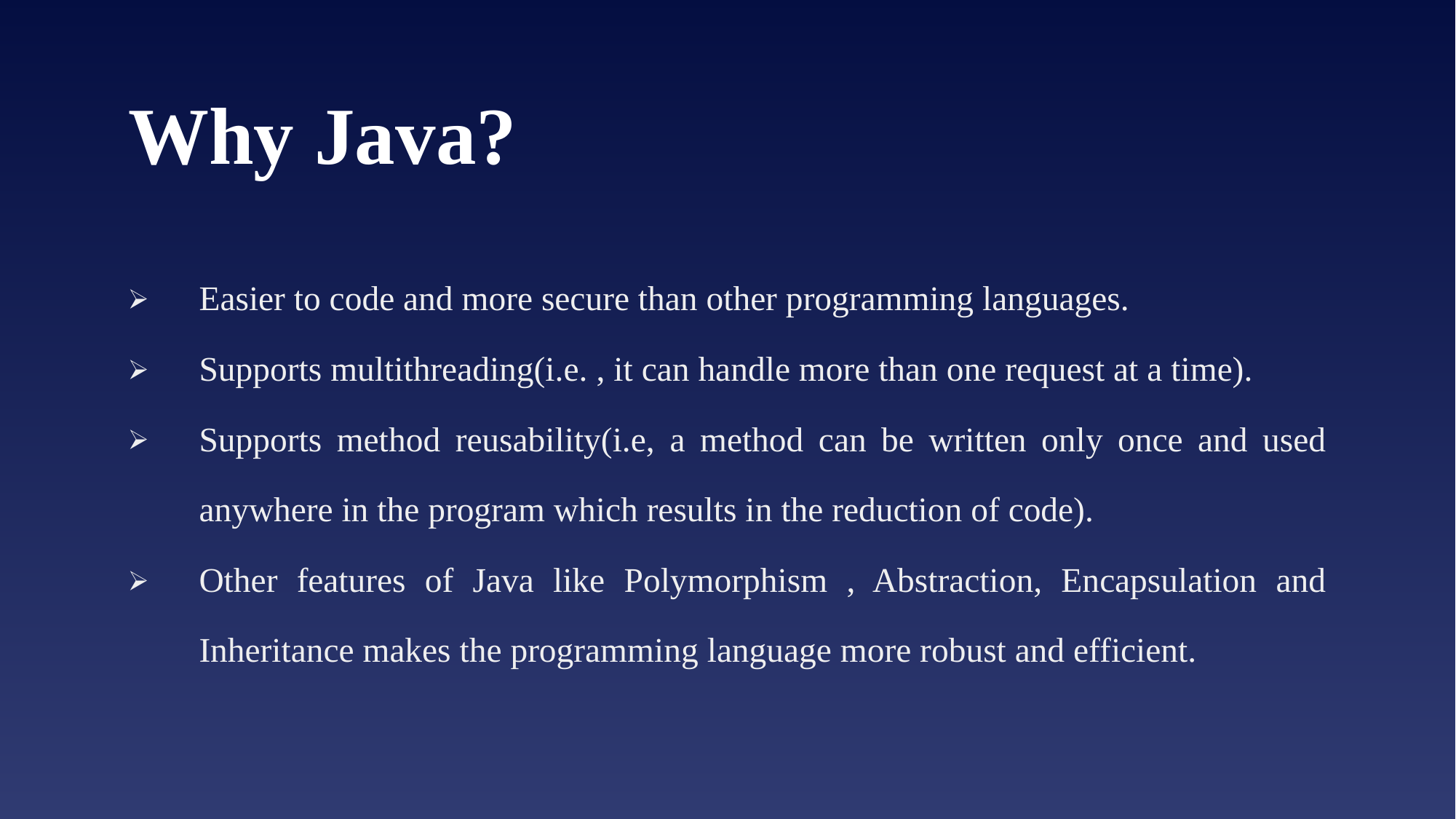

# Why Java?
Easier to code and more secure than other programming languages.
Supports multithreading(i.e. , it can handle more than one request at a time).
Supports method reusability(i.e, a method can be written only once and used anywhere in the program which results in the reduction of code).
Other features of Java like Polymorphism , Abstraction, Encapsulation and Inheritance makes the programming language more robust and efficient.